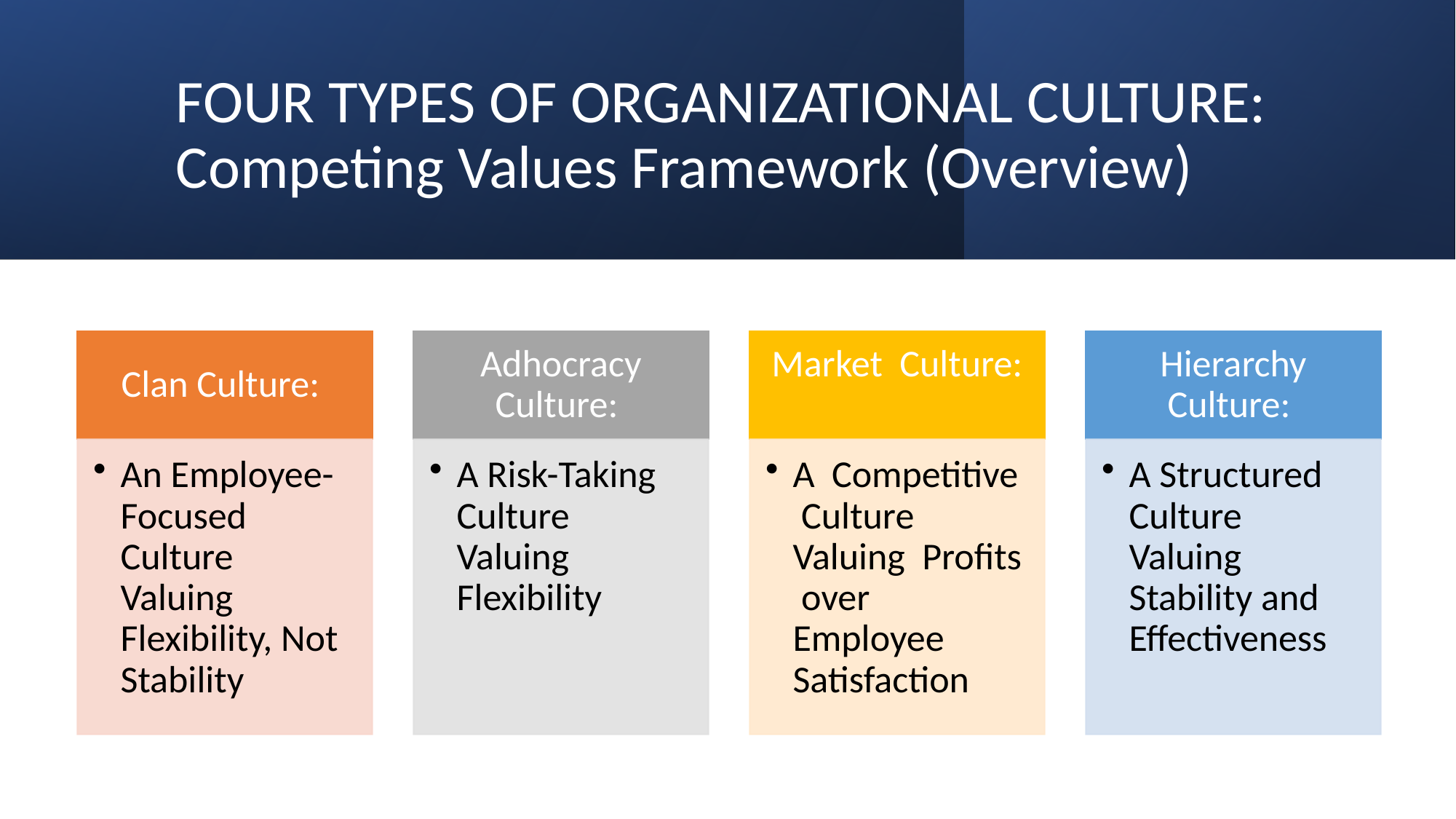

# FOUR TYPES OF ORGANIZATIONAL CULTURE: Competing Values Framework (Overview)
Clan Culture:
An Employee-Focused Culture Valuing Flexibility, Not Stability
Adhocracy Culture:
A Risk-Taking Culture Valuing Flexibility
Market  Culture:
A  Competitive  Culture  Valuing  Profits  over  Employee  Satisfaction
Hierarchy Culture:
A Structured Culture Valuing Stability and Effectiveness